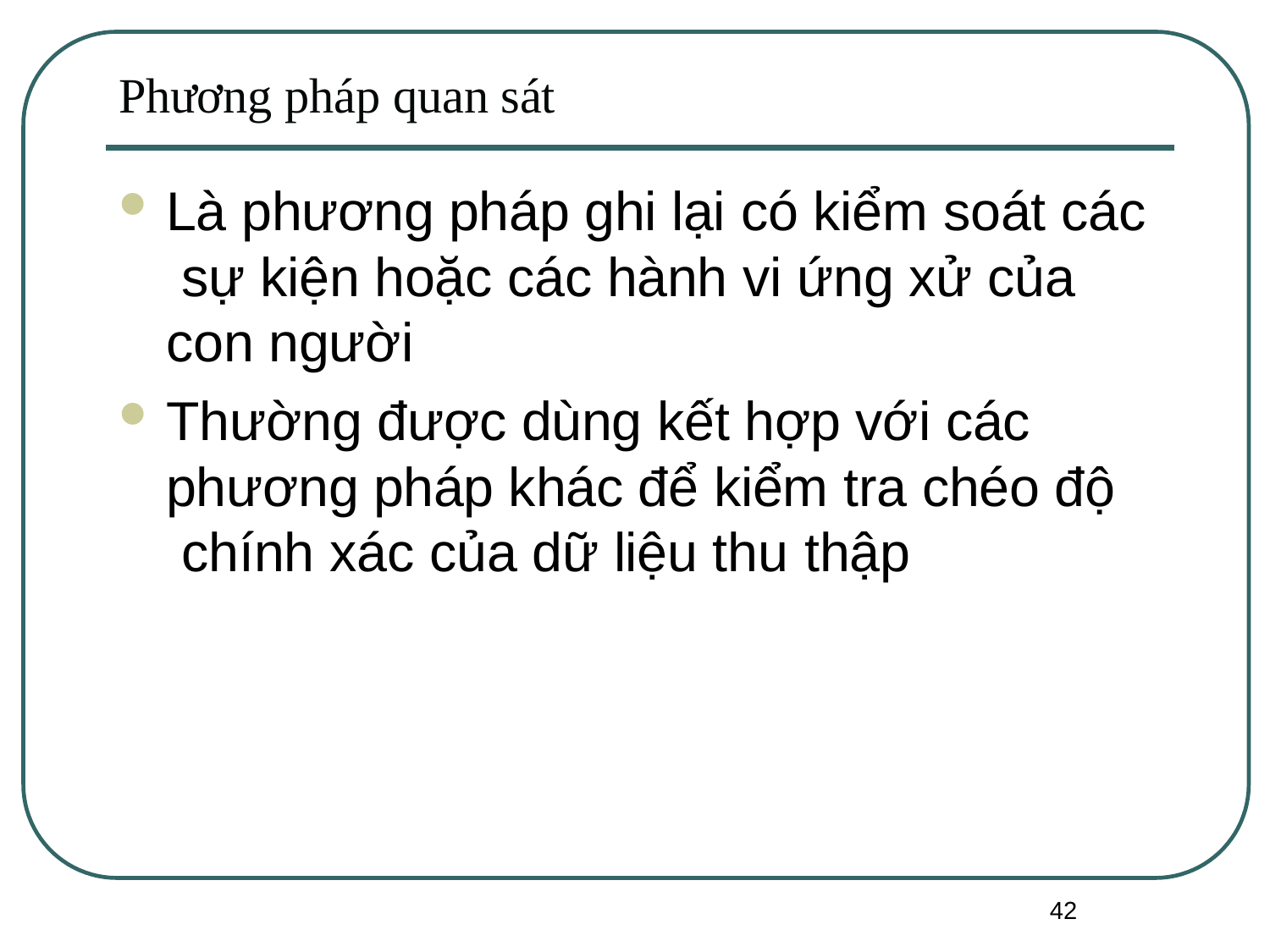

Phương pháp quan sát

Là phương pháp ghi lại có kiểm soát các  sự kiện hoặc các hành vi ứng xử của  con người
Thường được dùng kết hợp với các  phương pháp khác để kiểm tra chéo độ  chính xác của dữ liệu thu thập
42